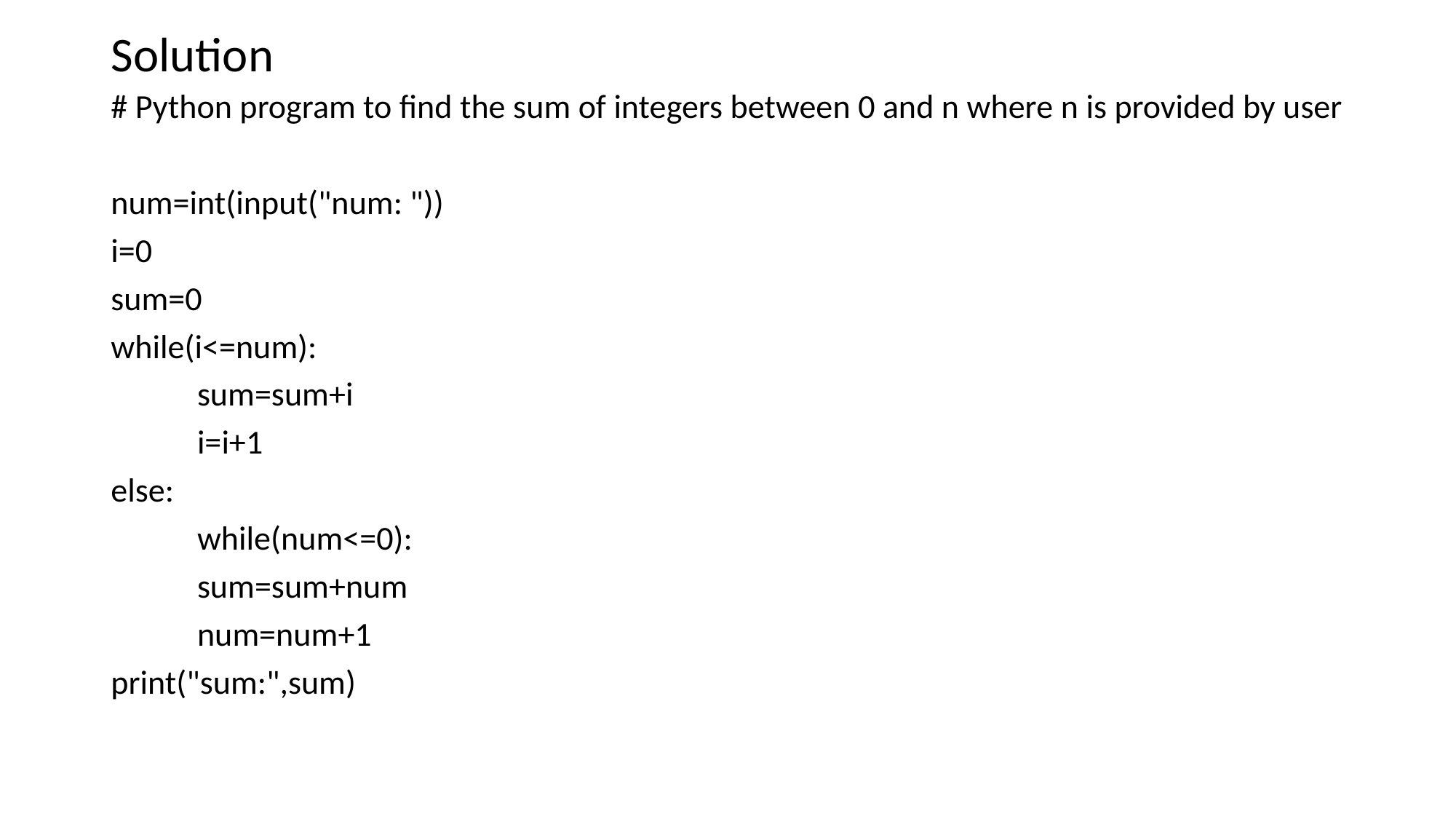

# Solution
# Python program to find the sum of integers between 0 and n where n is provided by user

num=int(input("num: "))
i=0
sum=0
while(i<=num):
		sum=sum+i
		i=i+1
else:
	while(num<=0):
		sum=sum+num
		num=num+1
print("sum:",sum)